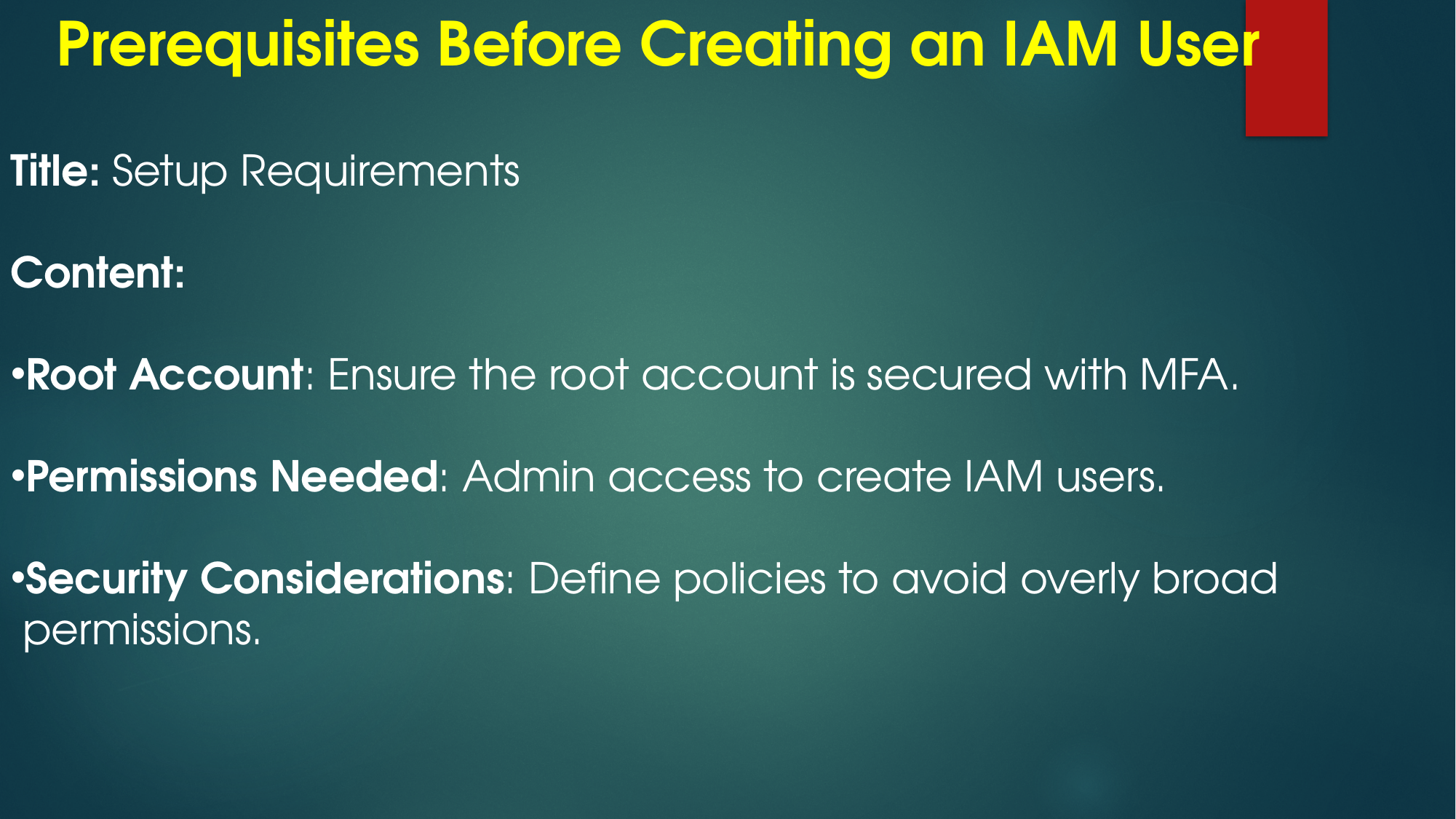

Prerequisites Before Creating an IAM User

Title: Setup Requirements
Content:

Root Account: Ensure the root account is secured with MFA.

Permissions Needed: Admin access to create IAM users.

Security Considerations: Define policies to avoid overly broad
 permissions.